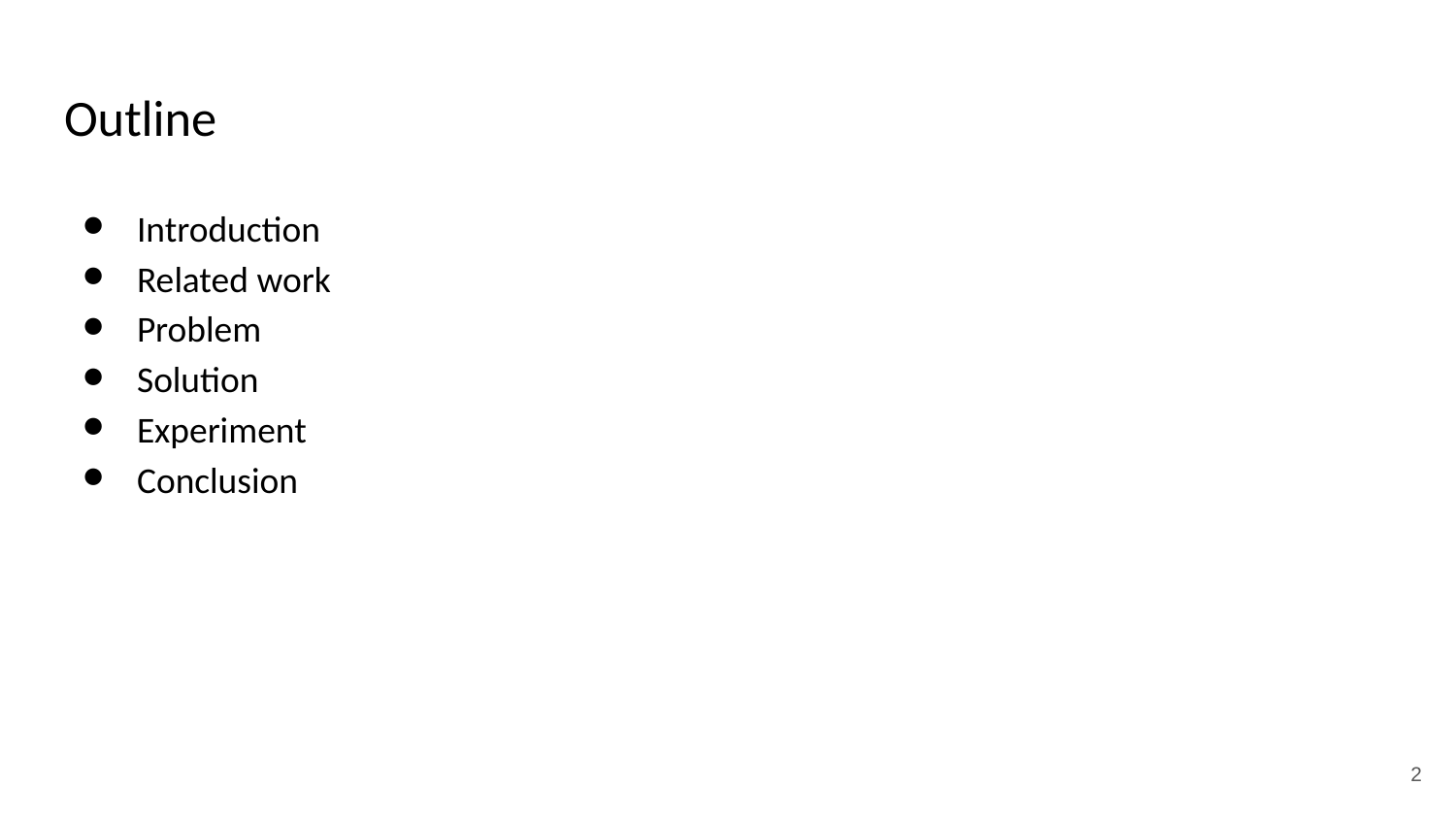

# Outline
Introduction
Related work
Problem
Solution
Experiment
Conclusion

2